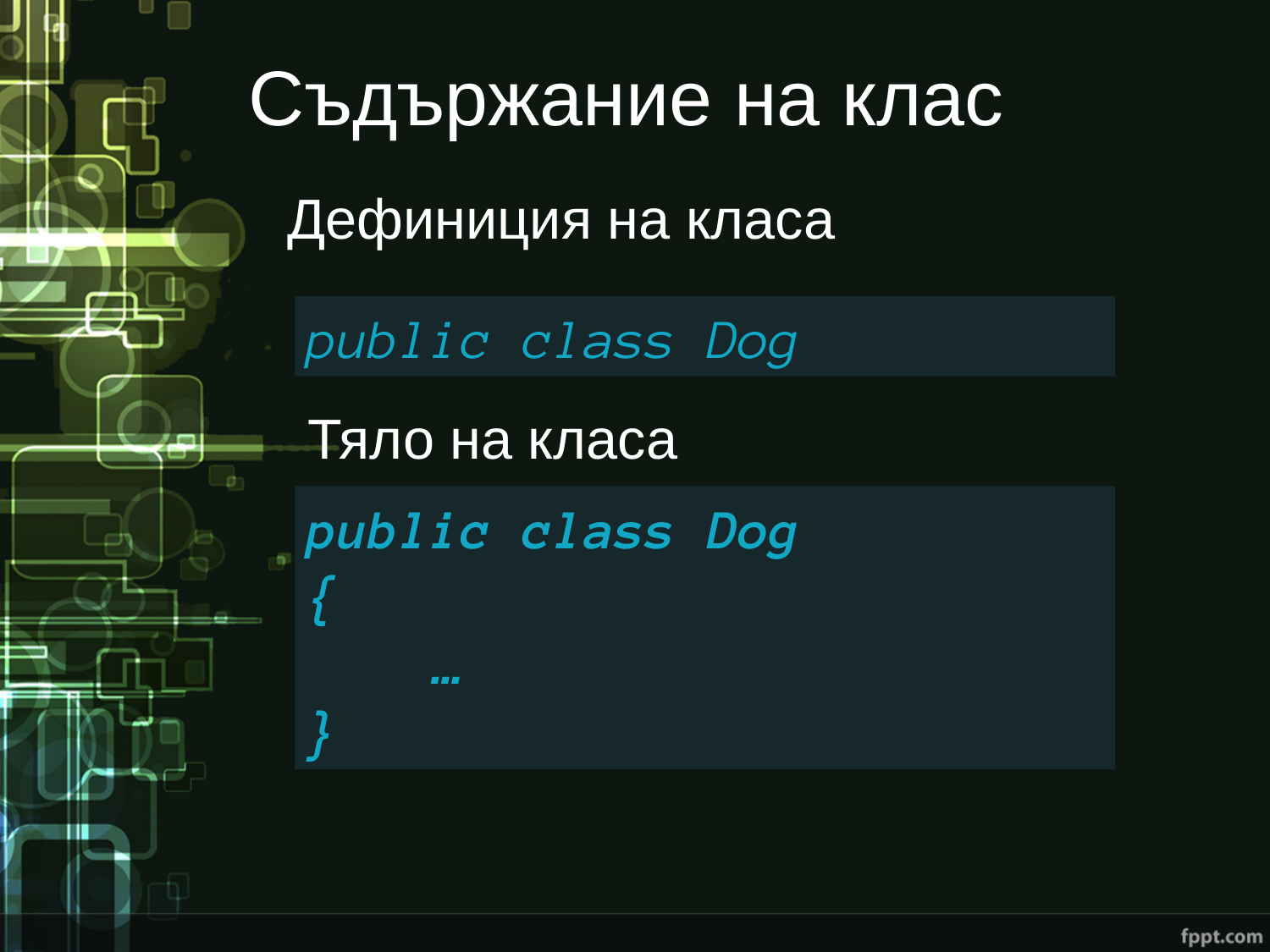

# Съдържание на клас
Дефиниция на класа
public class Dog
Тяло на класа
public class Dog
{
	…
}